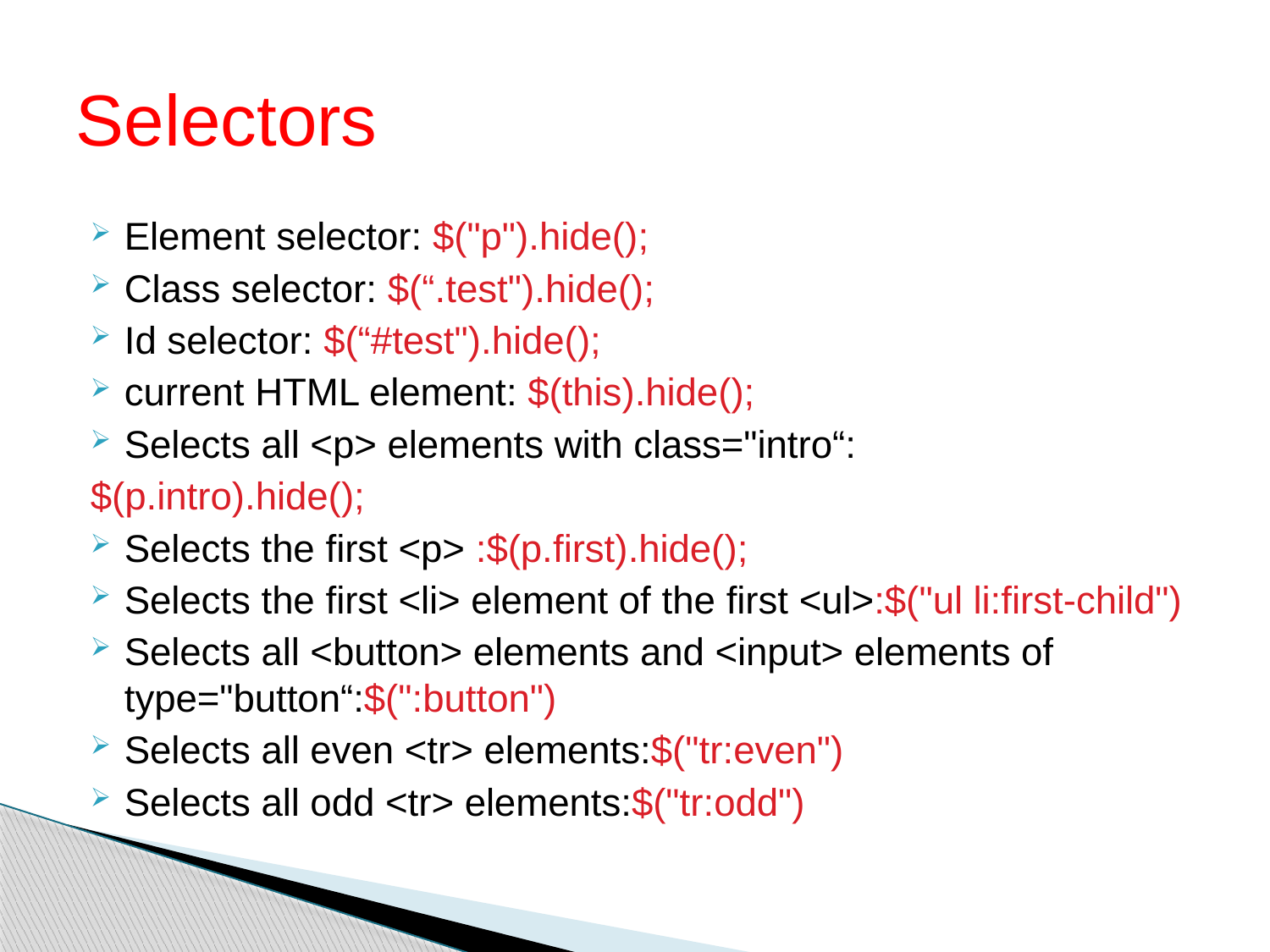

# Selectors
Element selector: $("p").hide();
Class selector: $(“.test").hide();
Id selector: $(“#test").hide();
current HTML element: $(this).hide();
Selects all <p> elements with class="intro“:
$(p.intro).hide();
Selects the first <p> :$(p.first).hide();
Selects the first <li> element of the first <ul>:$("ul li:first-child")
Selects all <button> elements and <input> elements of type="button“:$(":button")
Selects all even <tr> elements:$("tr:even")
Selects all odd <tr> elements:$("tr:odd")